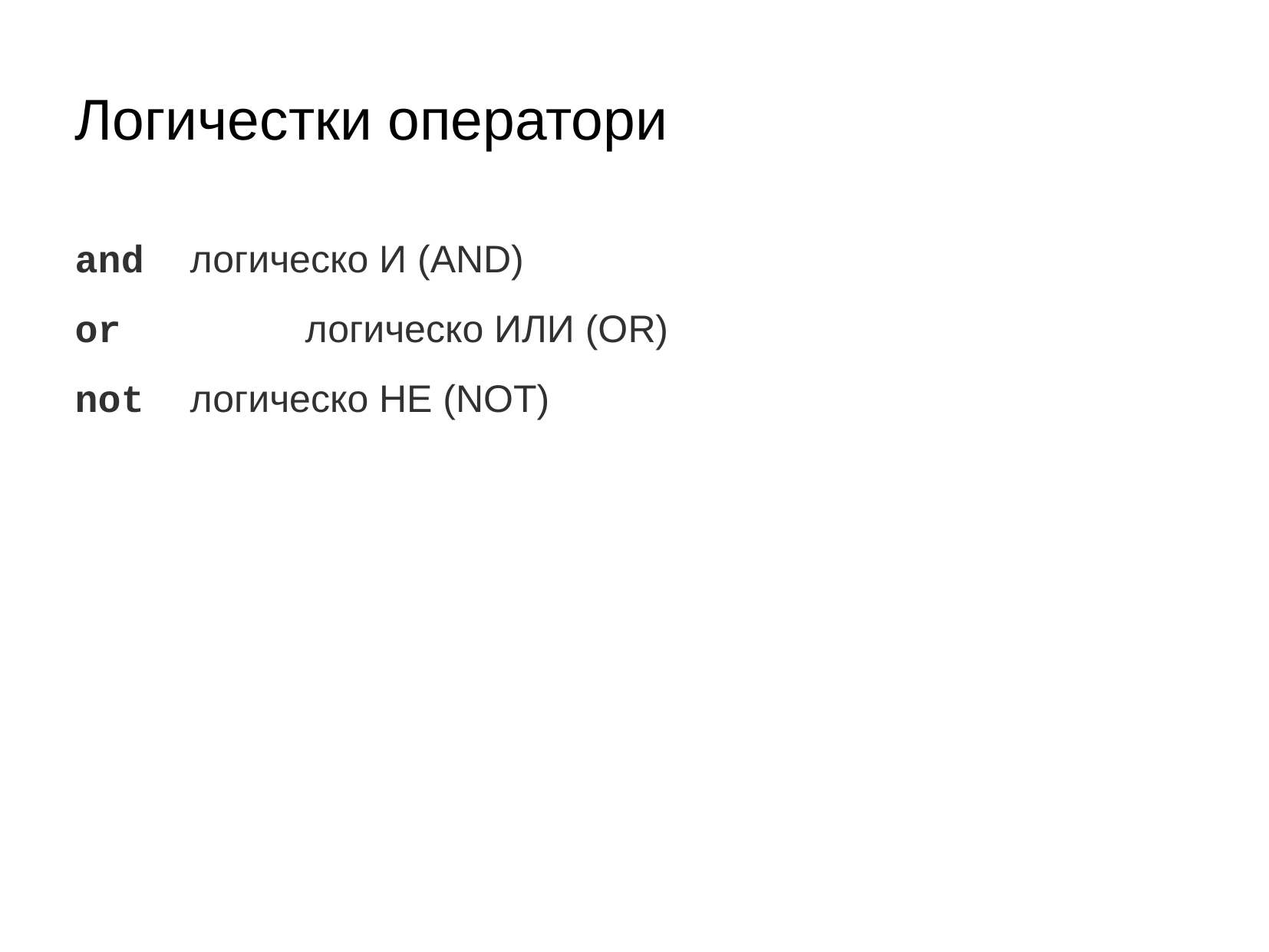

# Логичестки оператори
and	логическо И (AND)
or		логическо ИЛИ (OR)
not	логическо НЕ (NOT)